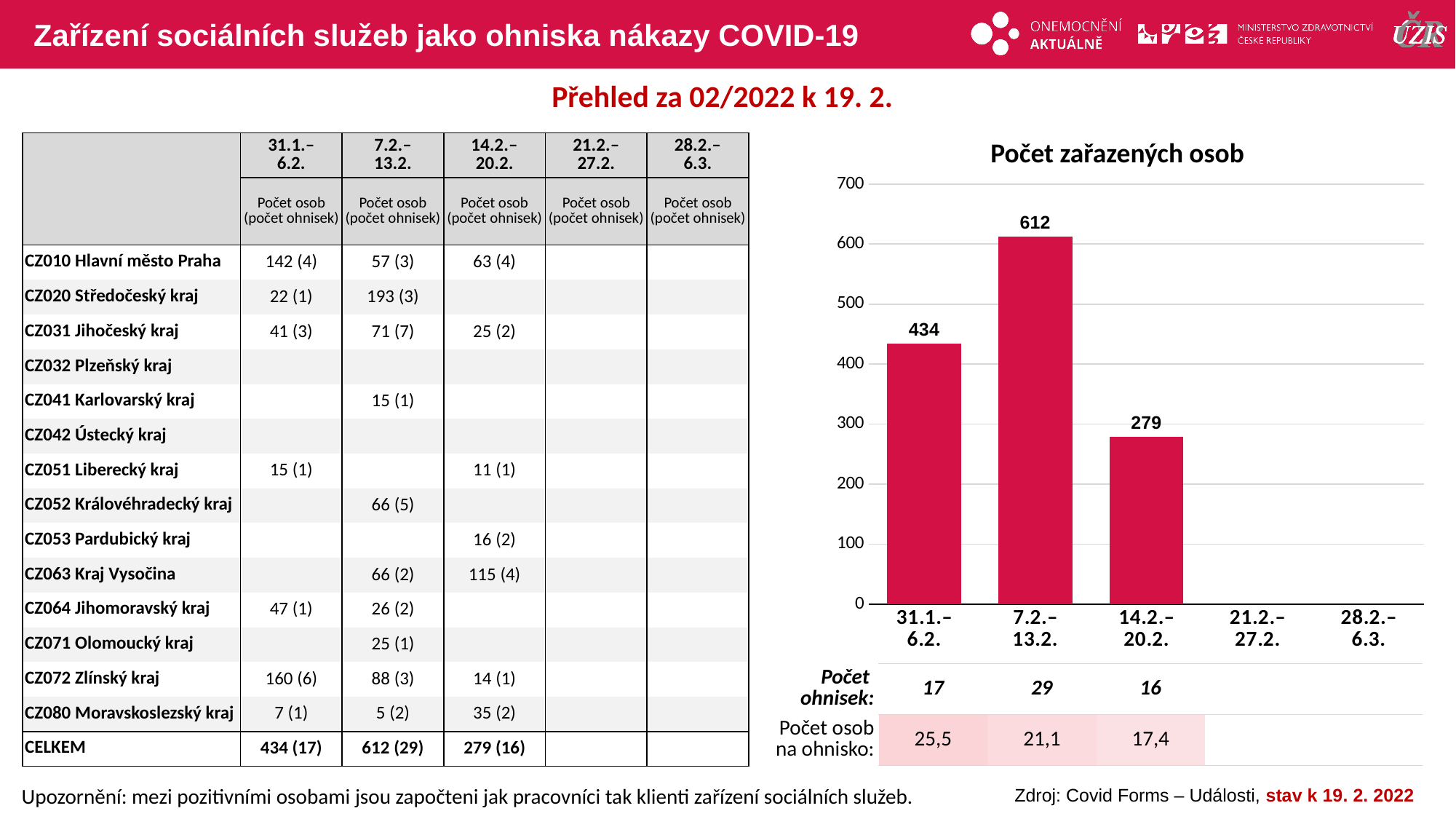

# Zařízení sociálních služeb jako ohniska nákazy COVID-19
Přehled za 02/2022 k 19. 2.
Počet zařazených osob
|  | 31.1.– 6.2. | 7.2.– 13.2. | 14.2.– 20.2. | 21.2.– 27.2. | 28.2.– 6.3. |
| --- | --- | --- | --- | --- | --- |
|  | Počet osob (počet ohnisek) | Počet osob (počet ohnisek) | Počet osob (počet ohnisek) | Počet osob (počet ohnisek) | Počet osob (počet ohnisek) |
| CZ010 Hlavní město Praha | 142 (4) | 57 (3) | 63 (4) |  |  |
| CZ020 Středočeský kraj | 22 (1) | 193 (3) |  |  |  |
| CZ031 Jihočeský kraj | 41 (3) | 71 (7) | 25 (2) |  |  |
| CZ032 Plzeňský kraj |  |  |  |  |  |
| CZ041 Karlovarský kraj |  | 15 (1) |  |  |  |
| CZ042 Ústecký kraj |  |  |  |  |  |
| CZ051 Liberecký kraj | 15 (1) |  | 11 (1) |  |  |
| CZ052 Královéhradecký kraj |  | 66 (5) |  |  |  |
| CZ053 Pardubický kraj |  |  | 16 (2) |  |  |
| CZ063 Kraj Vysočina |  | 66 (2) | 115 (4) |  |  |
| CZ064 Jihomoravský kraj | 47 (1) | 26 (2) |  |  |  |
| CZ071 Olomoucký kraj |  | 25 (1) |  |  |  |
| CZ072 Zlínský kraj | 160 (6) | 88 (3) | 14 (1) |  |  |
| CZ080 Moravskoslezský kraj | 7 (1) | 5 (2) | 35 (2) |  |  |
| CELKEM | 434 (17) | 612 (29) | 279 (16) |  |  |

### Chart

| Category | osoby |
|---|---|
| 31.1.–
6.2. | 434.0 |
| 7.2.–
13.2. | 612.0 |
| 14.2.–
20.2. | 279.0 |
| 21.2.–
27.2. | None |
| 28.2.–
6.3. | None |
| Počet ohnisek: |  |  |  |  |  |  |  |
| --- | --- | --- | --- | --- | --- | --- | --- |
| Počet osob na ohnisko: |  |  |  |  |  |  |  |
| 17 | 29 | 16 |  |  |
| --- | --- | --- | --- | --- |
| 25,5 | 21,1 | 17,4 |  |  |
Upozornění: mezi pozitivními osobami jsou započteni jak pracovníci tak klienti zařízení sociálních služeb.
Zdroj: Covid Forms – Události, stav k 19. 2. 2022